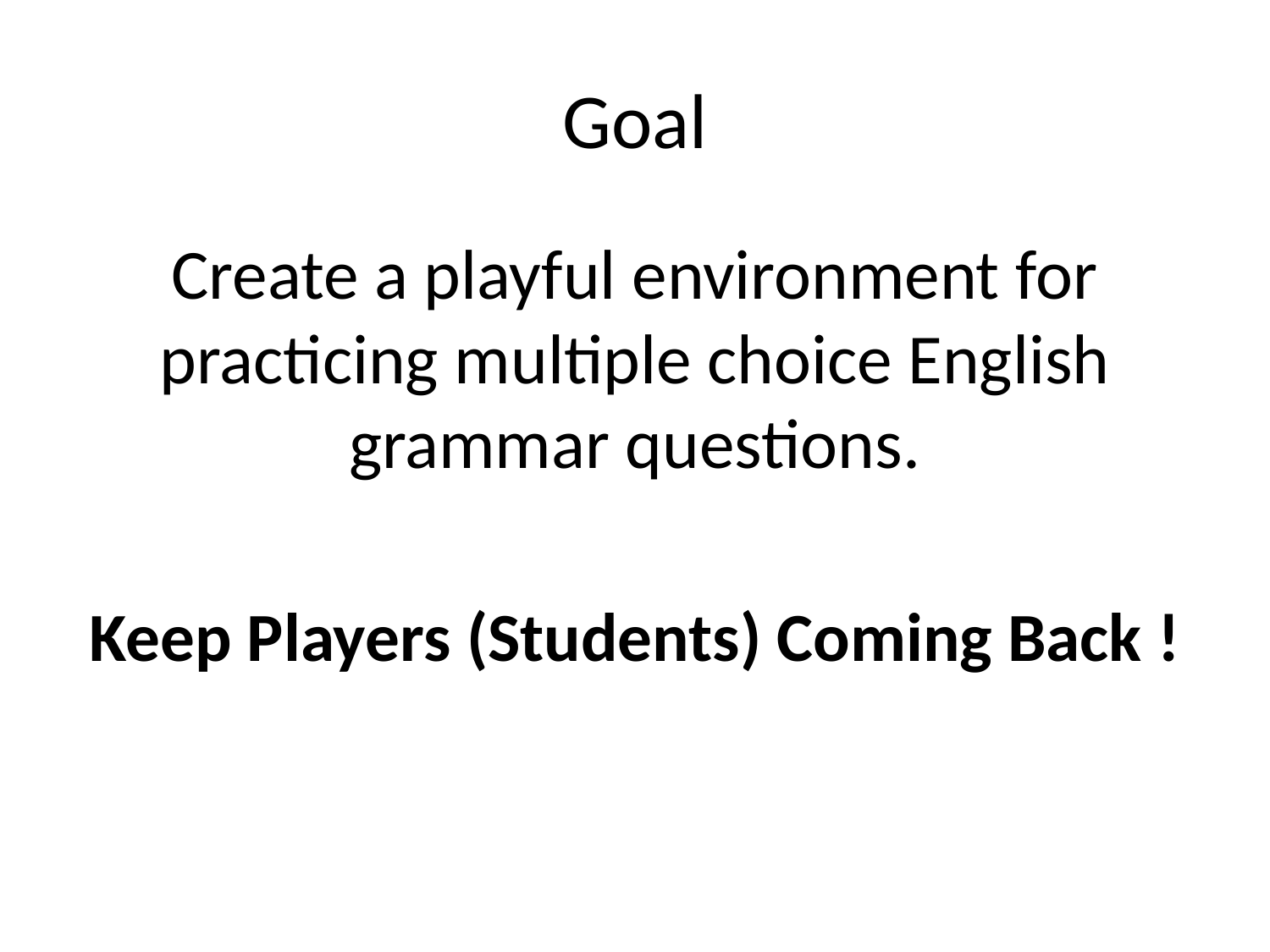

# Goal
Create a playful environment for practicing multiple choice English grammar questions.

Keep Players (Students) Coming Back !